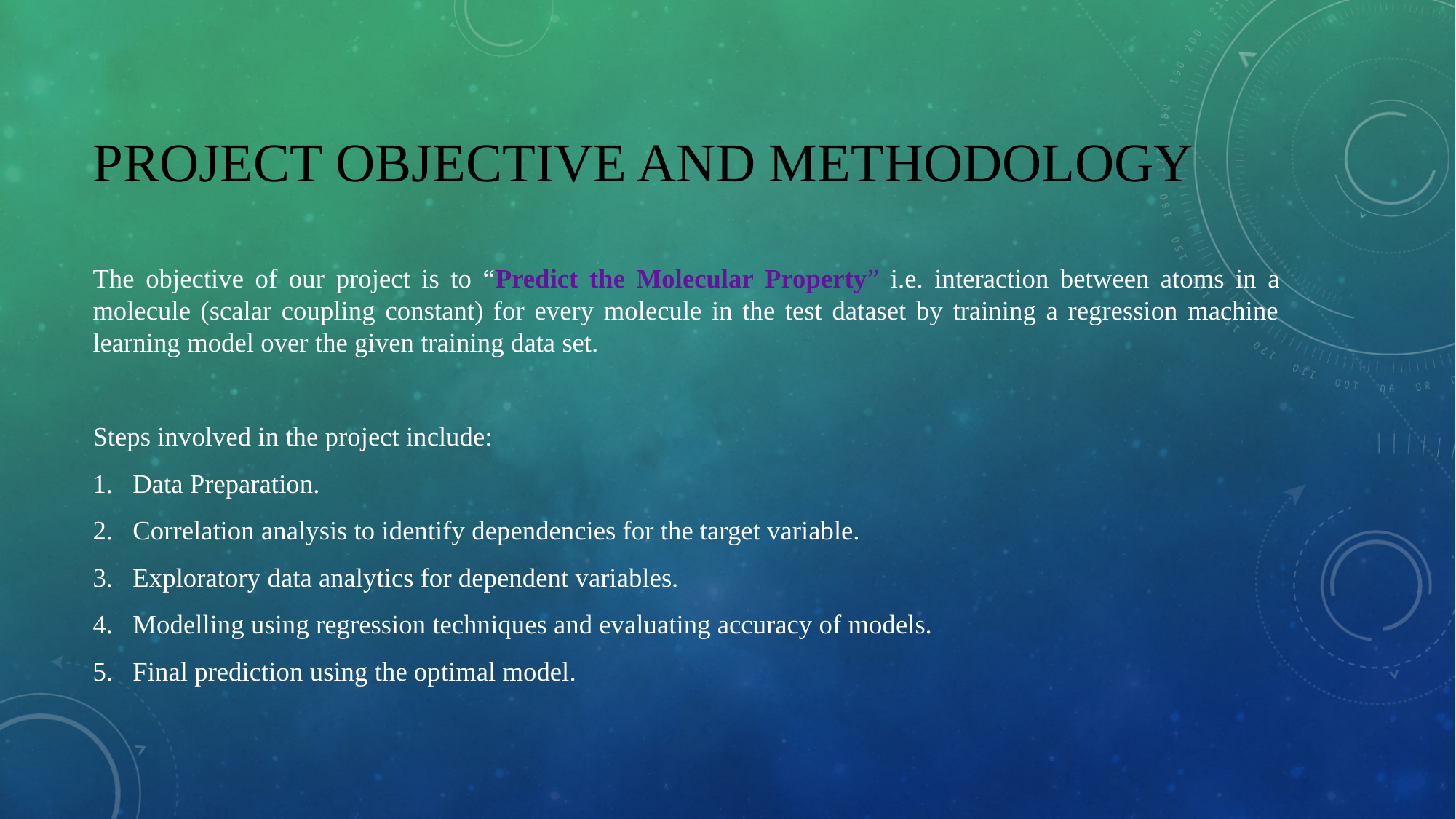

# PROJECT OBJECTIVE AND METHODOLOGY
The objective of our project is to “Predict the Molecular Property” i.e. interaction between atoms in a molecule (scalar coupling constant) for every molecule in the test dataset by training a regression machine learning model over the given training data set.

Steps involved in the project include:
Data Preparation.
Correlation analysis to identify dependencies for the target variable.
Exploratory data analytics for dependent variables.
Modelling using regression techniques and evaluating accuracy of models.
Final prediction using the optimal model.